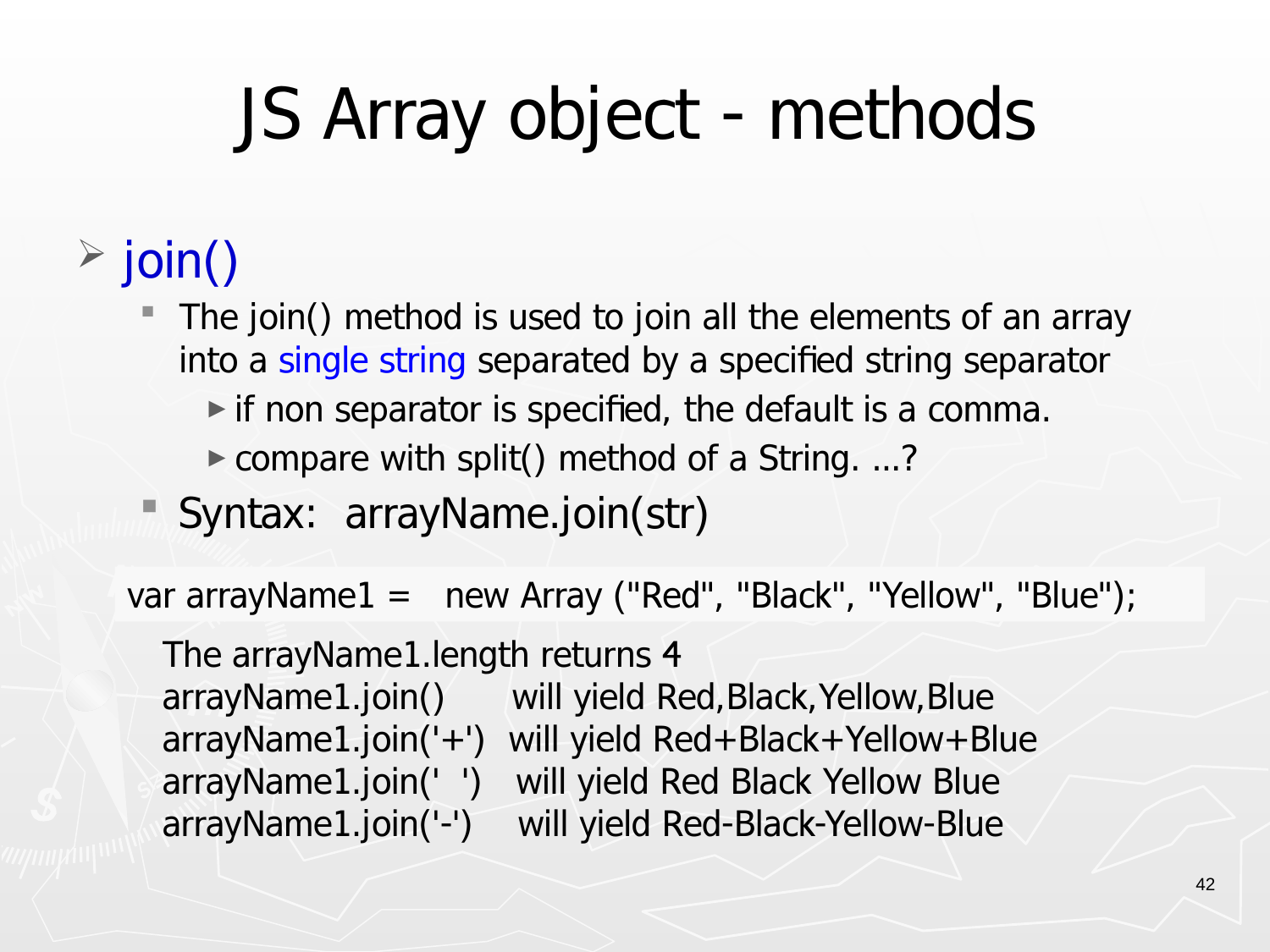

# JS Array object - methods
join()
The join() method is used to join all the elements of an array into a single string separated by a specified string separator
if non separator is specified, the default is a comma.
compare with split() method of a String. …?
Syntax:  arrayName.join(str)
var arrayName1 =   new Array ("Red", "Black", "Yellow", "Blue");
The arrayName1.length returns 4
arrayName1.join()      will yield Red,Black,Yellow,Blue
arrayName1.join('+')  will yield Red+Black+Yellow+Blue
arrayName1.join('  ')   will yield Red Black Yellow Blue
arrayName1.join('-')    will yield Red-Black-Yellow-Blue

42